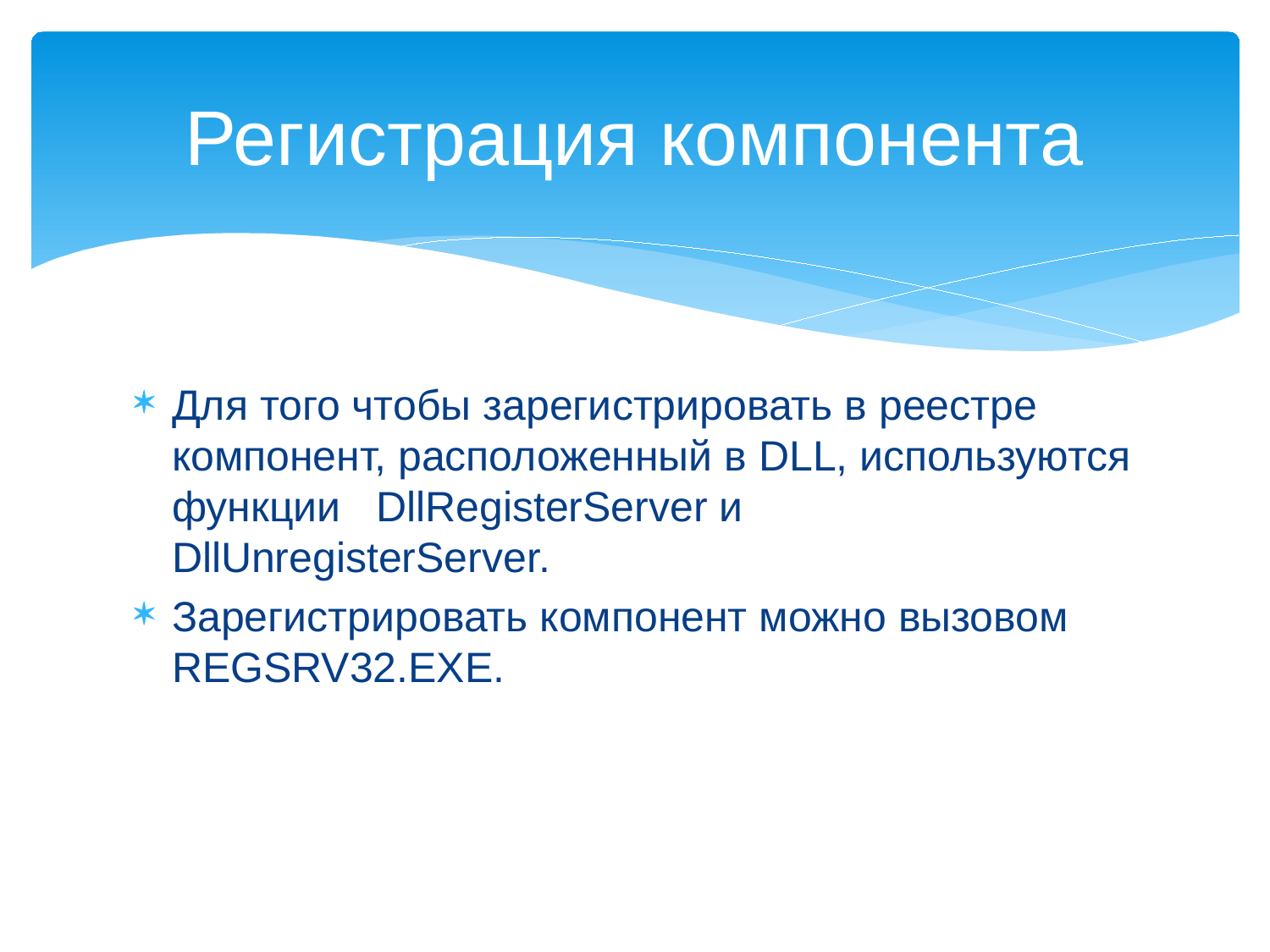

# Регистрация компонента
Для того чтобы зарегистрировать в реестре компонент, расположенный в DLL, используются функции   DllRegisterServer и  DllUnregisterServer.
Зарегистрировать компонент можно вызовом REGSRV32.EXE.